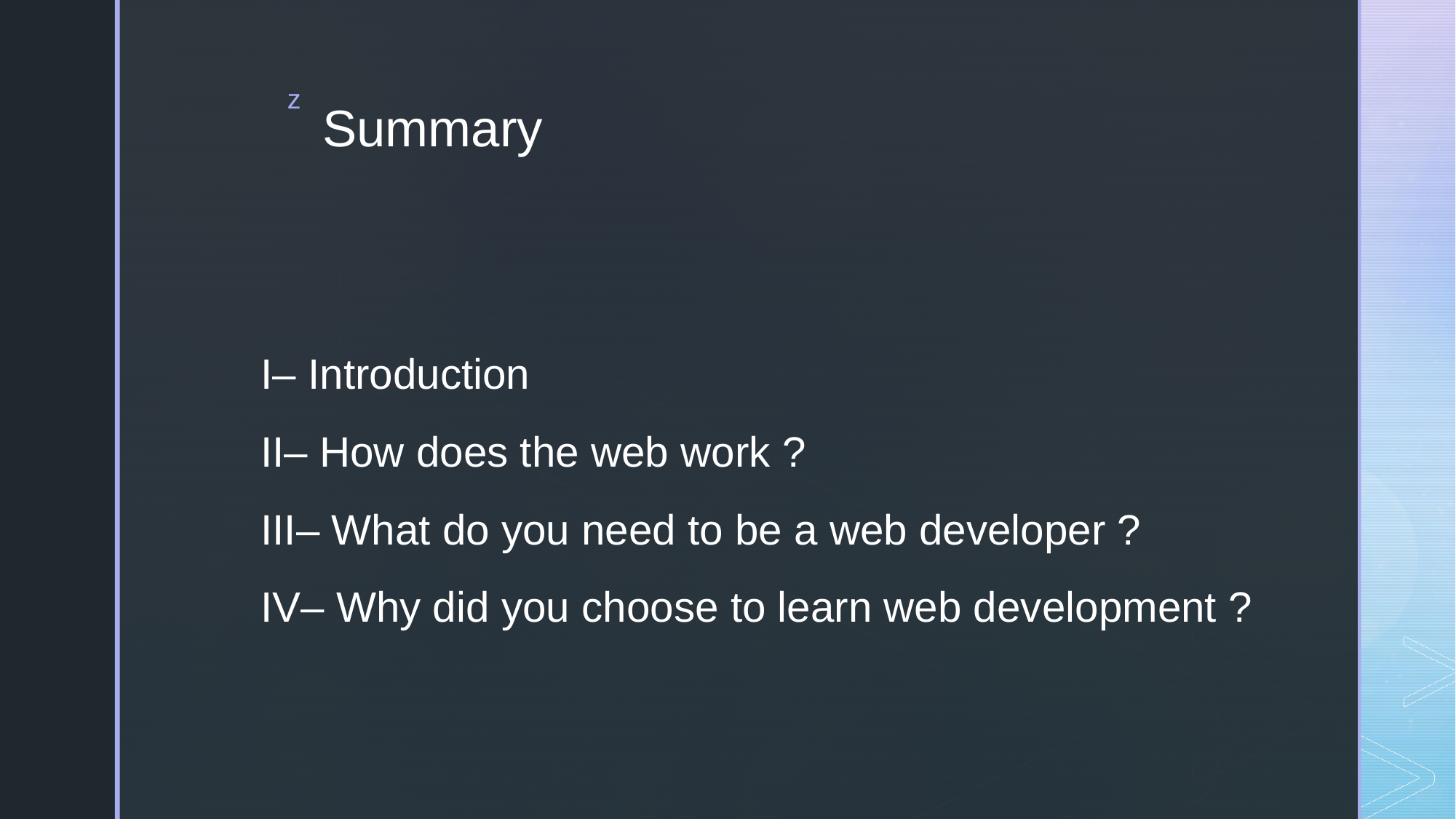

# Summary
I– Introduction
II– How does the web work ?
III– What do you need to be a web developer ?
IV– Why did you choose to learn web development ?